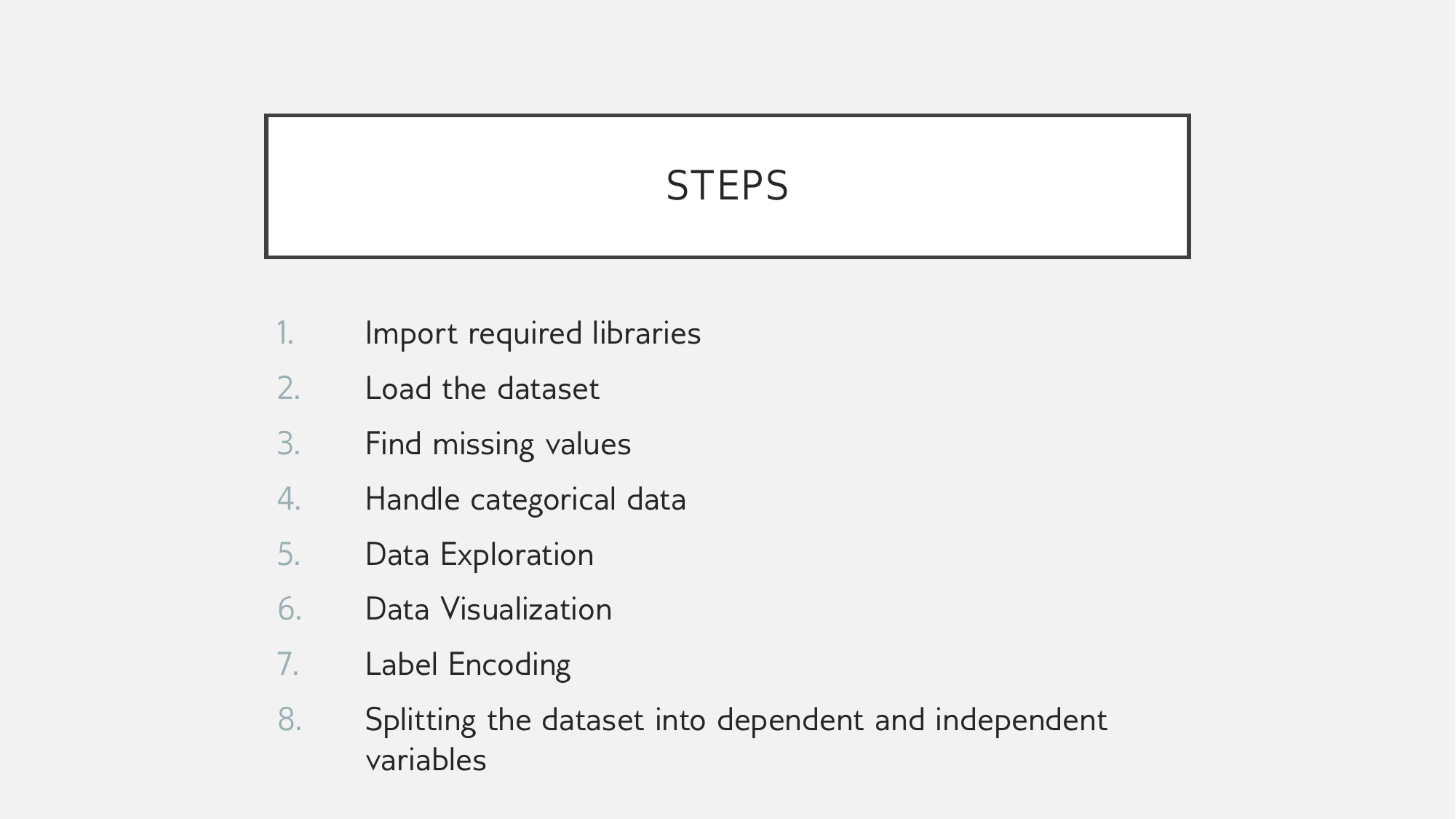

# STEPS
Import required libraries
Load the dataset
Find missing values
Handle categorical data
Data Exploration
Data Visualization
Label Encoding
Splitting the dataset into dependent and independent variables